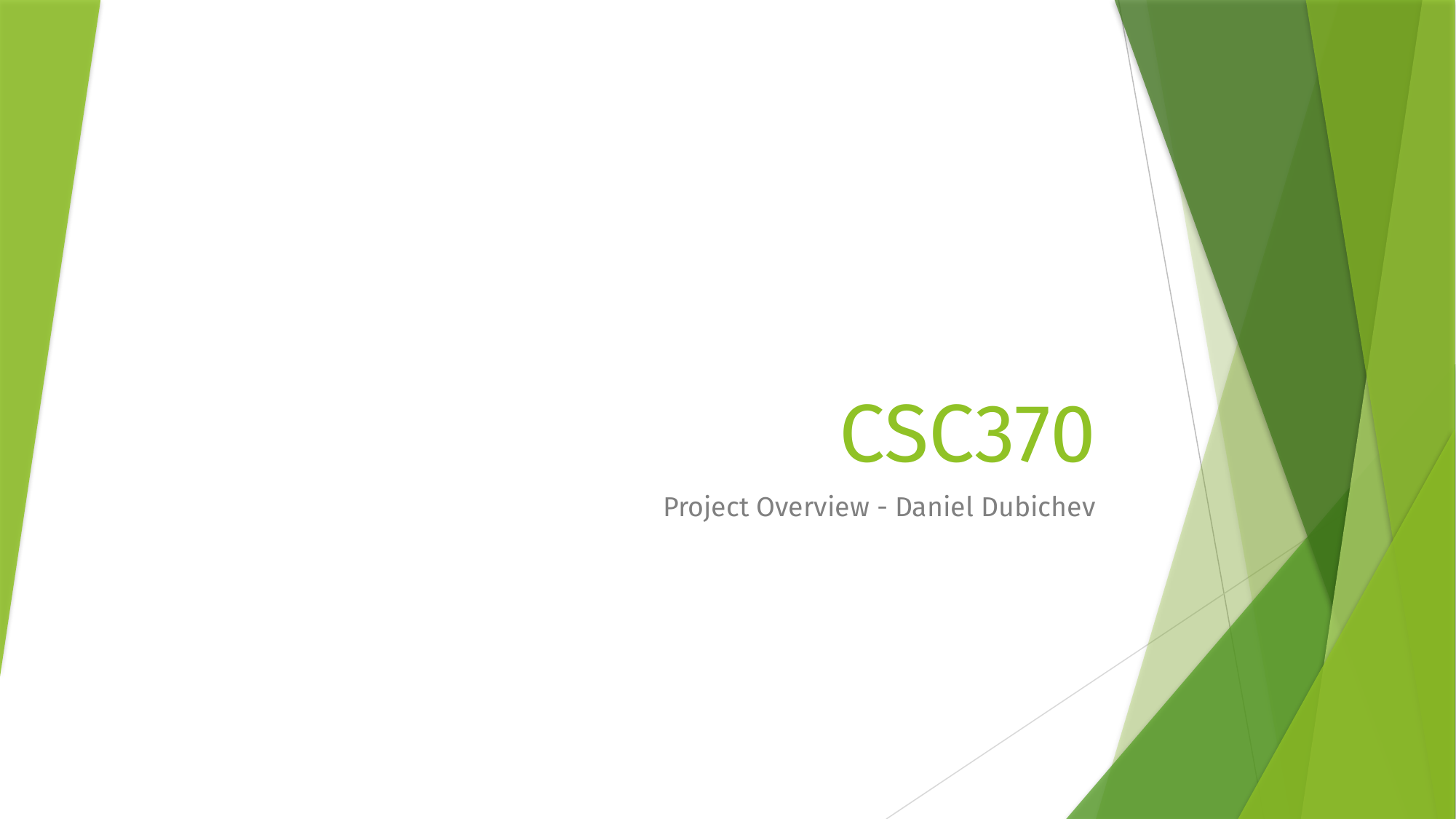

# CSC370
Project Overview - Daniel Dubichev